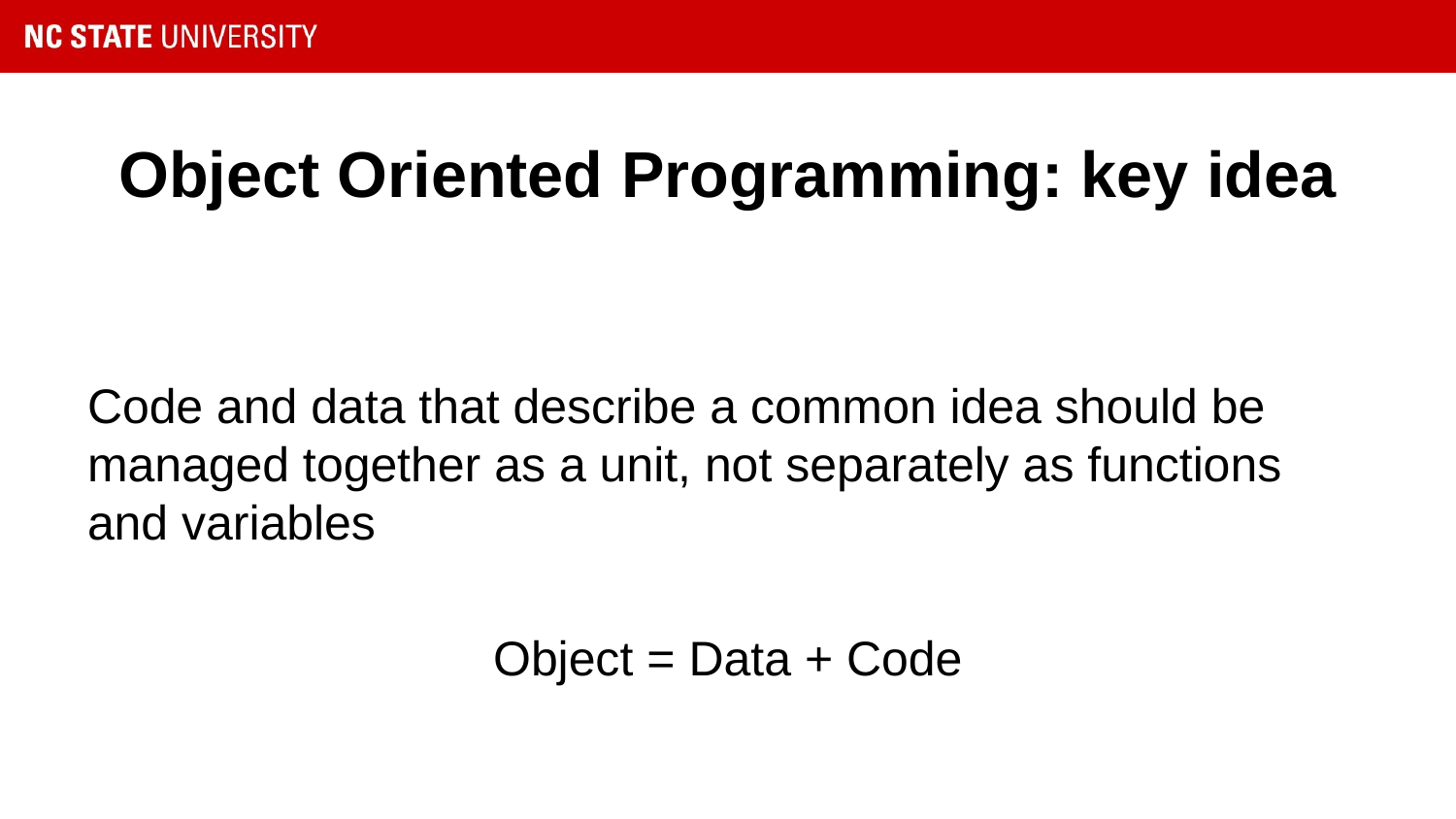

# Object Oriented Programming: key idea
Code and data that describe a common idea should be managed together as a unit, not separately as functions and variables

Object = Data + Code